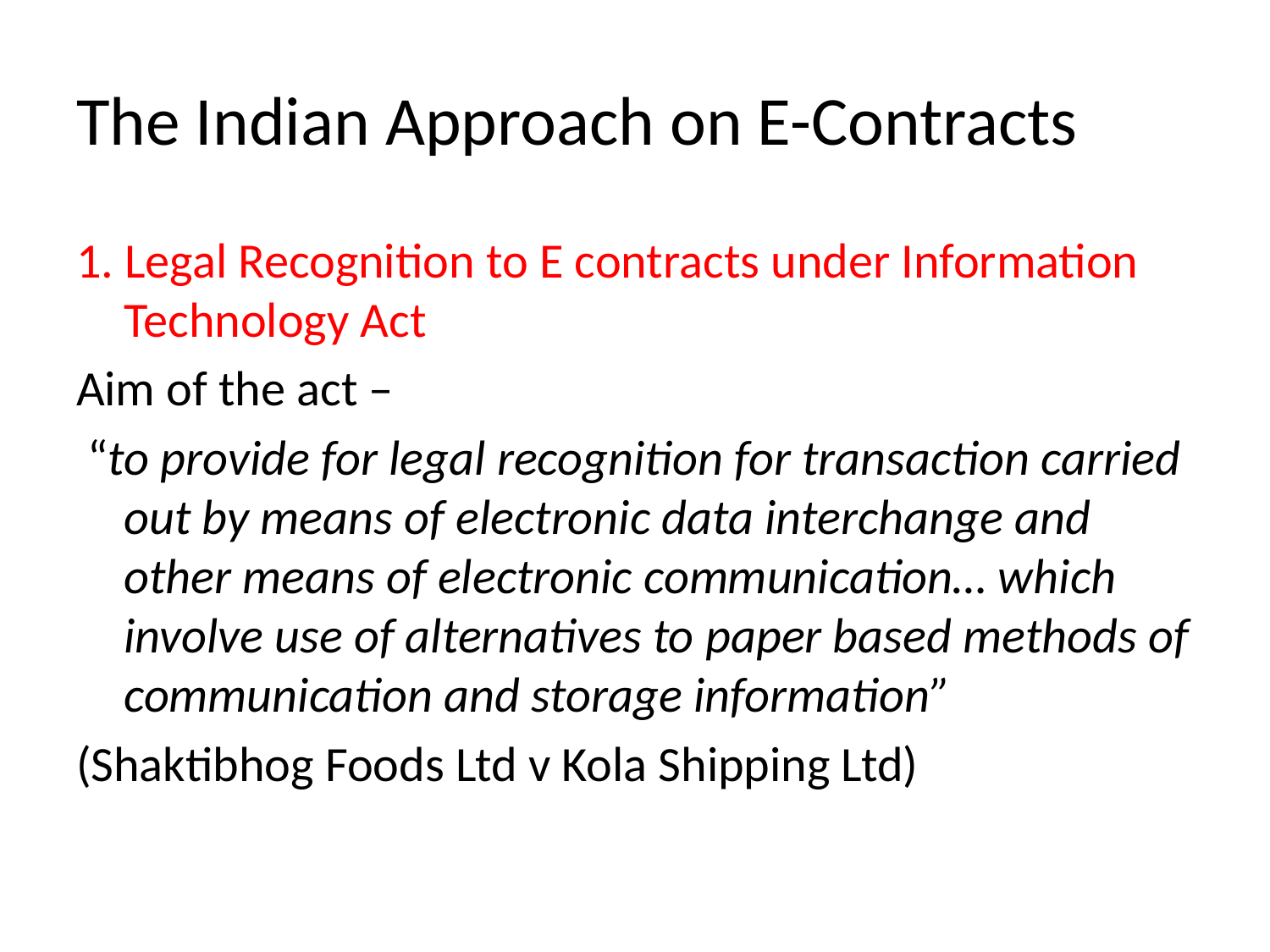

# The Indian Approach on E-Contracts
1. Legal Recognition to E contracts under Information Technology Act
Aim of the act –
 “to provide for legal recognition for transaction carried out by means of electronic data interchange and other means of electronic communication… which involve use of alternatives to paper based methods of communication and storage information”
(Shaktibhog Foods Ltd v Kola Shipping Ltd)